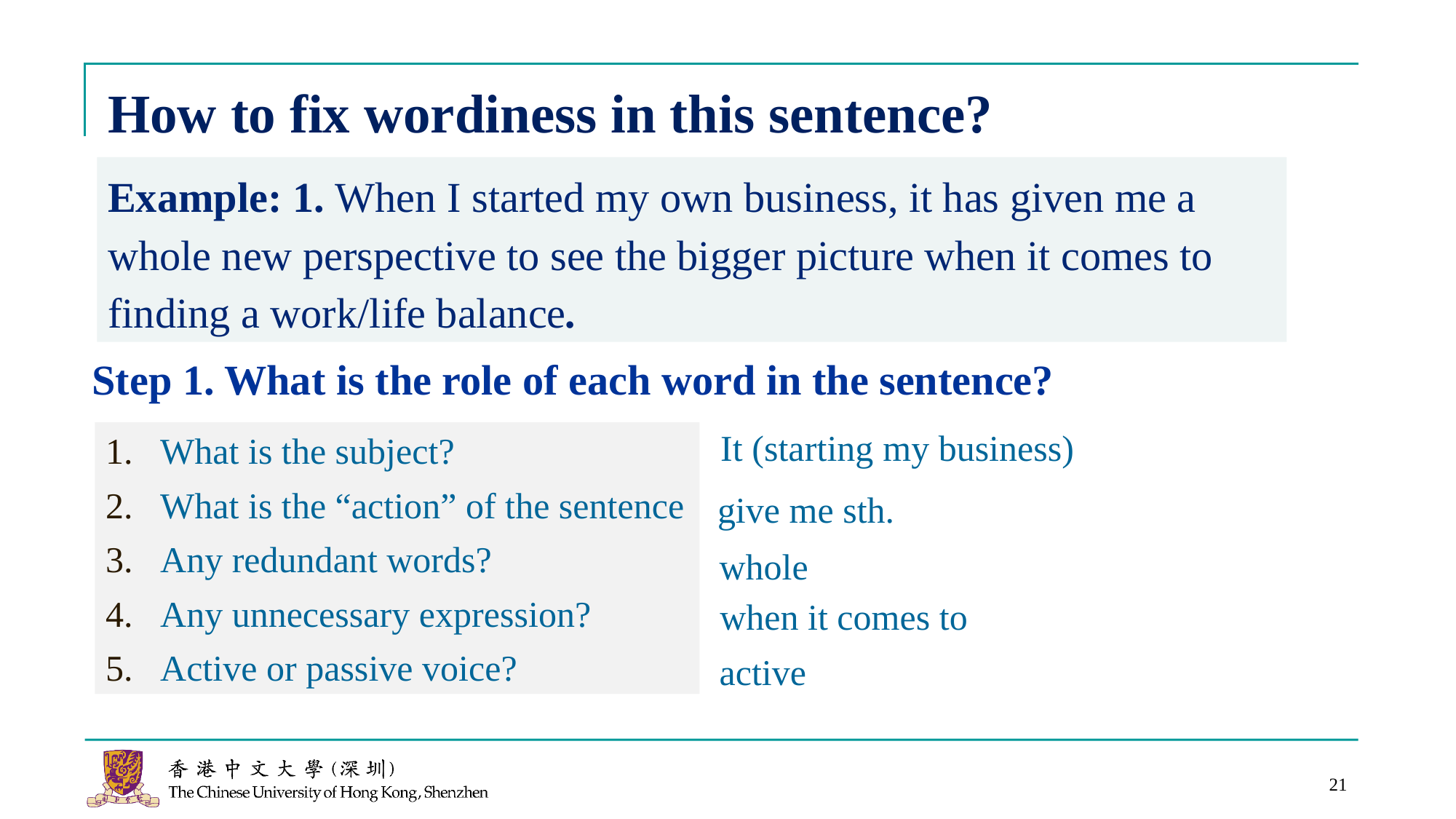

# How to fix wordiness in this sentence?
Example: 1. When I started my own business, it has given me a whole new perspective to see the bigger picture when it comes to finding a work/life balance.
Step 1. What is the role of each word in the sentence?
It (starting my business)
What is the subject?
What is the “action” of the sentence
Any redundant words?
Any unnecessary expression?
Active or passive voice?
give me sth.
whole
when it comes to
active
21